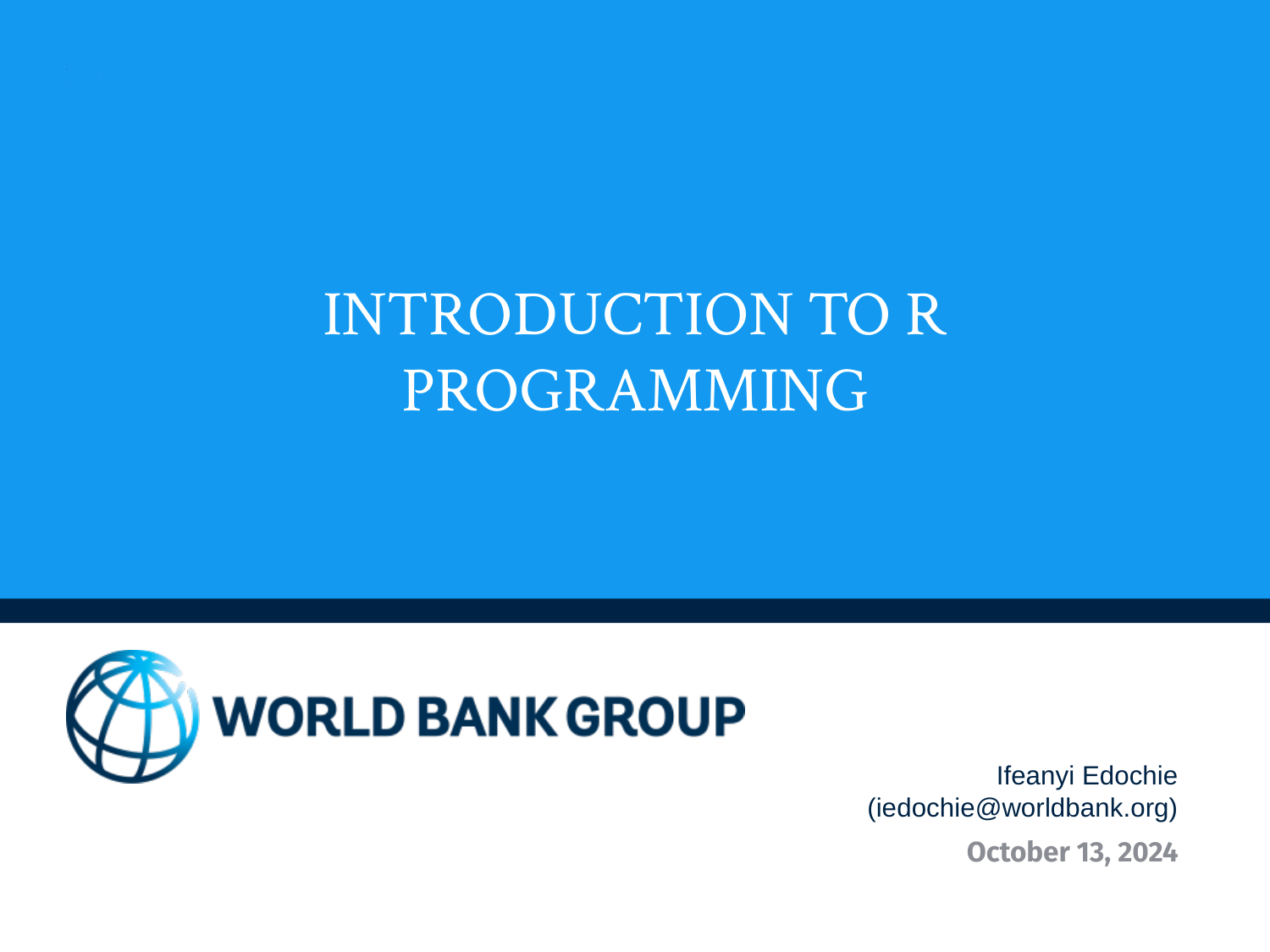

# Introduction to r programming
Ifeanyi Edochie (iedochie@worldbank.org)
October 13, 2024